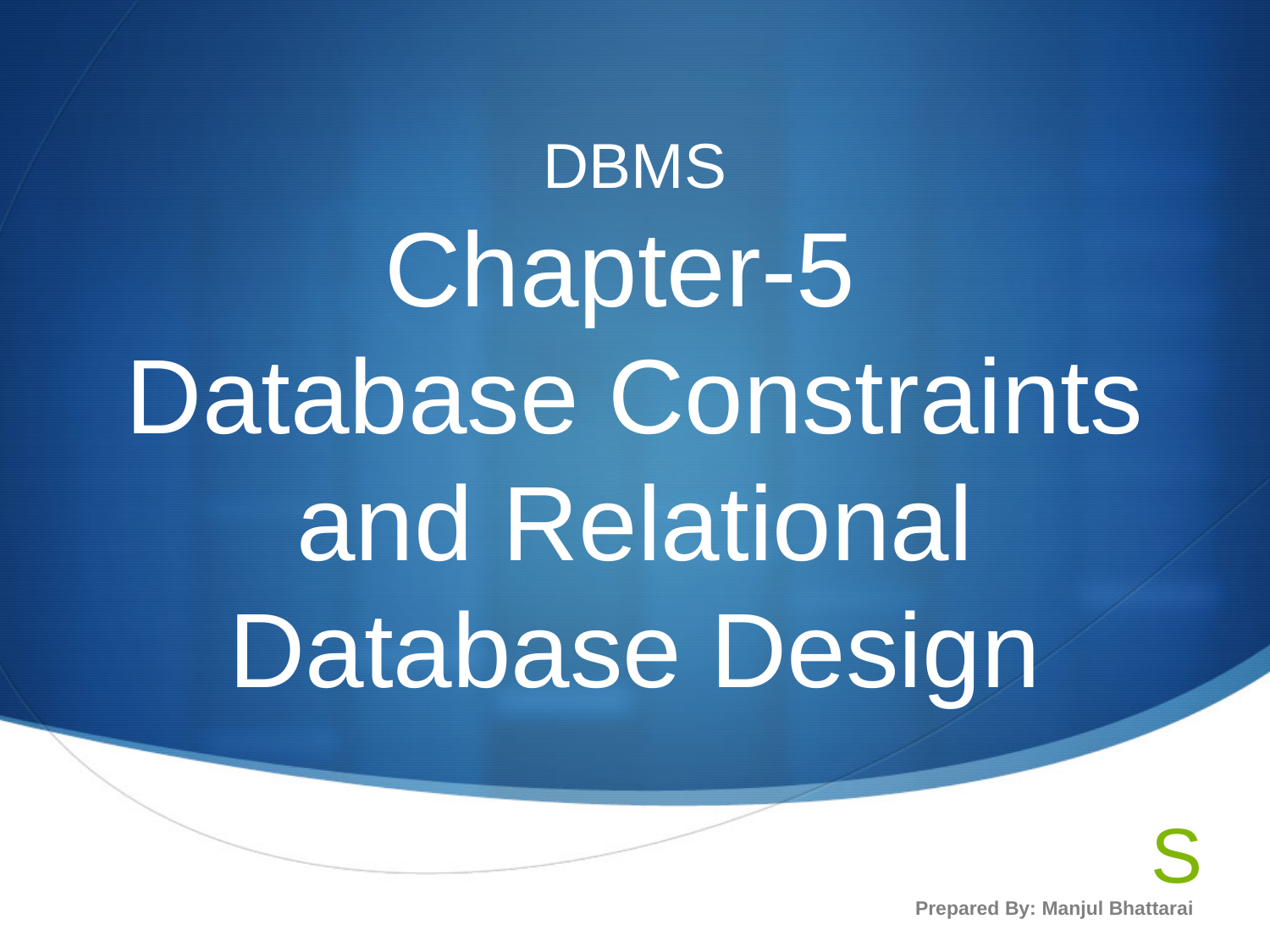

# DBMS Chapter-5 Database Constraints and Relational Database Design
Prepared By: Manjul Bhattarai